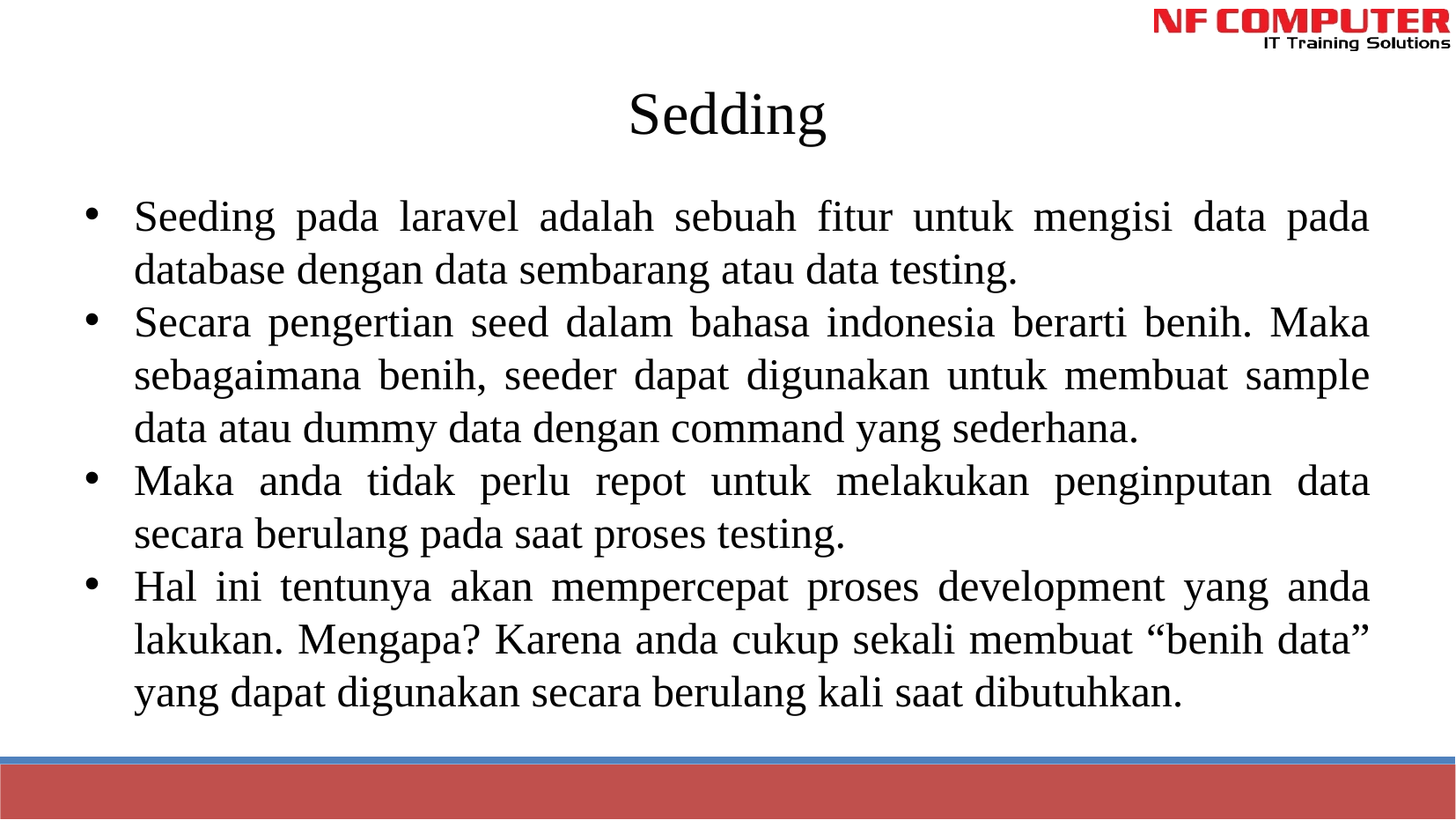

Sedding
Seeding pada laravel adalah sebuah fitur untuk mengisi data pada database dengan data sembarang atau data testing.
Secara pengertian seed dalam bahasa indonesia berarti benih. Maka sebagaimana benih, seeder dapat digunakan untuk membuat sample data atau dummy data dengan command yang sederhana.
Maka anda tidak perlu repot untuk melakukan penginputan data secara berulang pada saat proses testing.
Hal ini tentunya akan mempercepat proses development yang anda lakukan. Mengapa? Karena anda cukup sekali membuat “benih data” yang dapat digunakan secara berulang kali saat dibutuhkan.